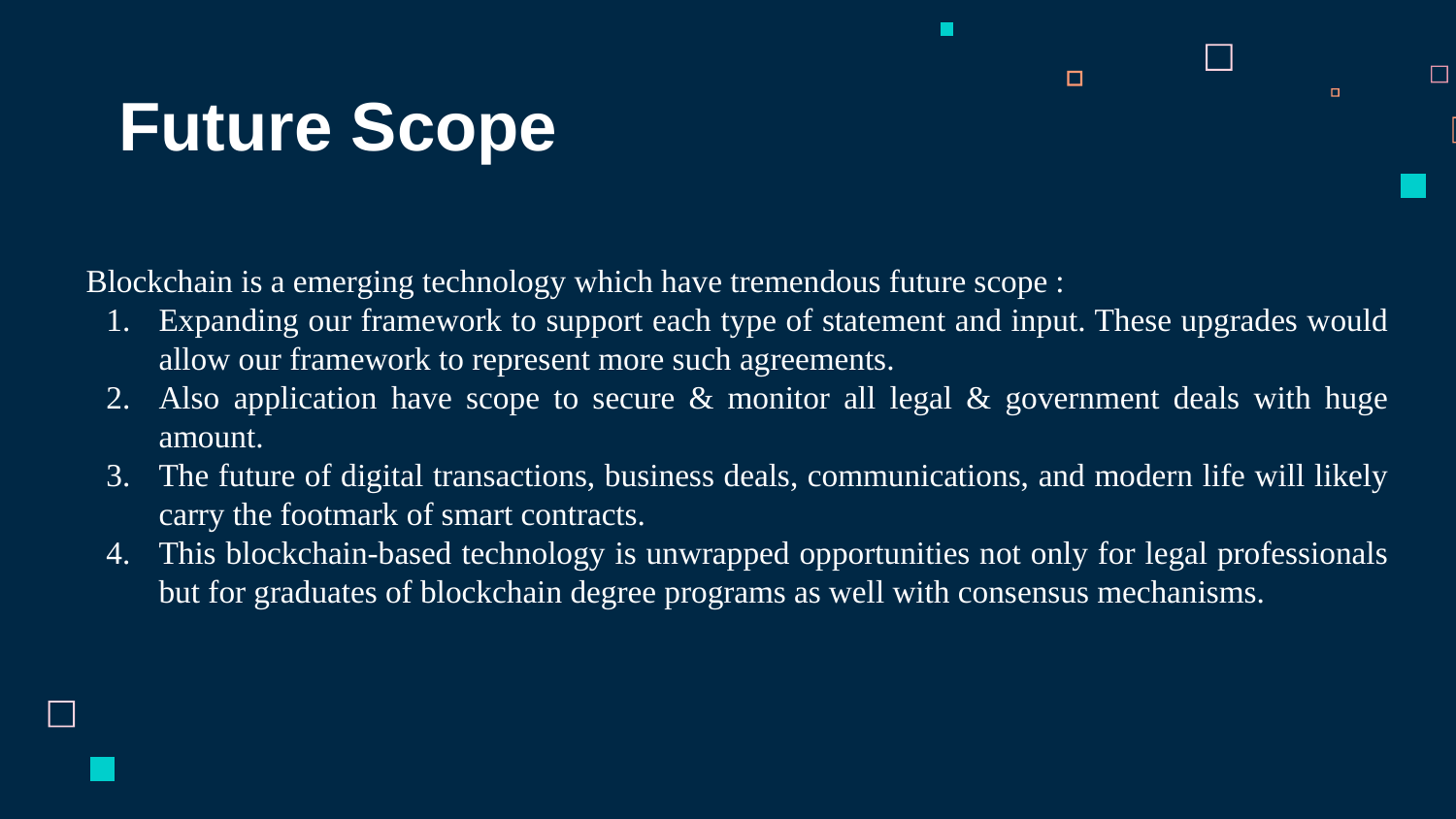

# Future Scope

Blockchain is a emerging technology which have tremendous future scope :
Expanding our framework to support each type of statement and input. These upgrades would allow our framework to represent more such agreements.
Also application have scope to secure & monitor all legal & government deals with huge amount.
The future of digital transactions, business deals, communications, and modern life will likely carry the footmark of smart contracts.
This blockchain-based technology is unwrapped opportunities not only for legal professionals but for graduates of blockchain degree programs as well with consensus mechanisms.